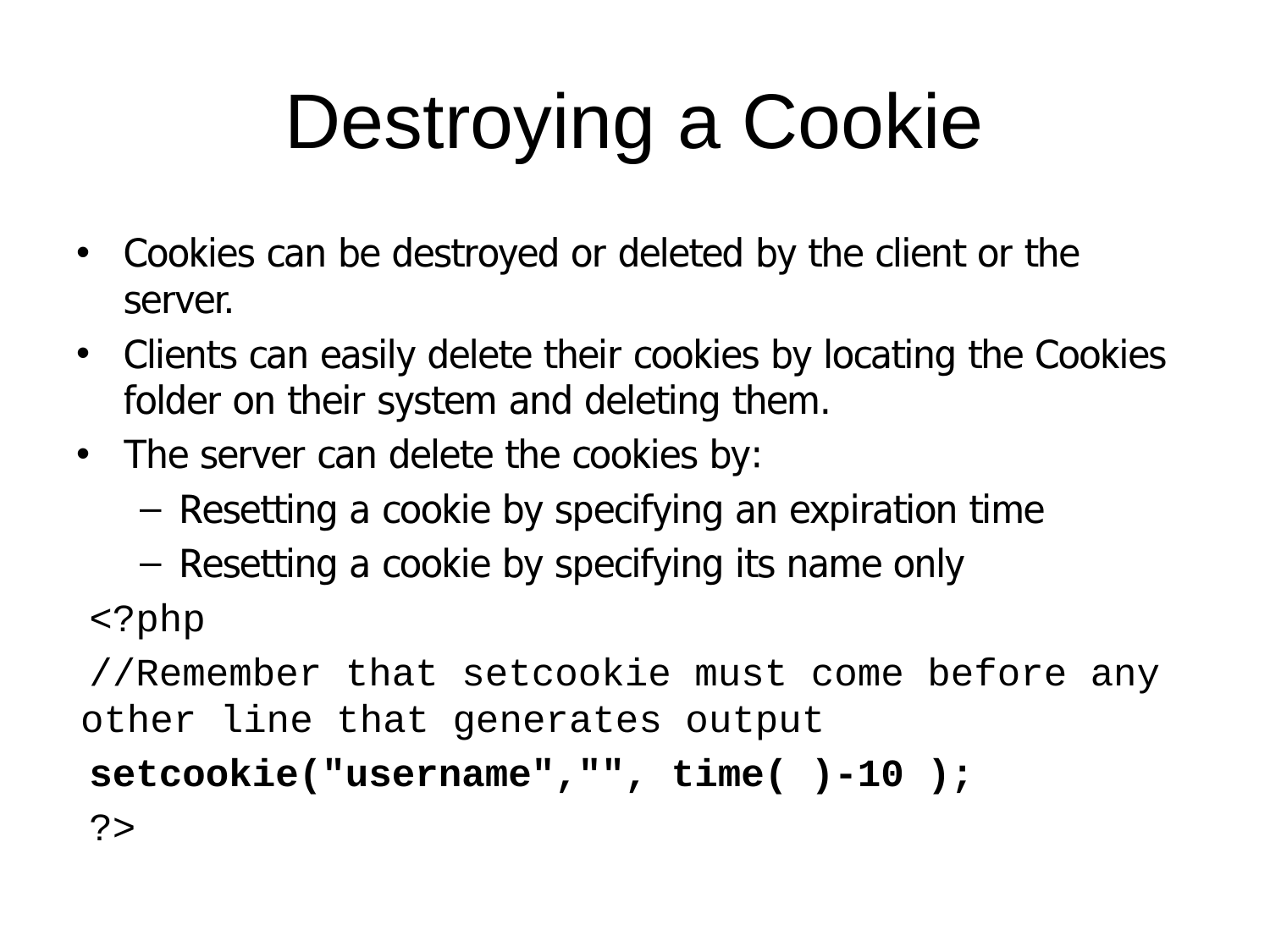

# Destroying a Cookie
Cookies can be destroyed or deleted by the client or the server.
Clients can easily delete their cookies by locating the Cookies folder on their system and deleting them.
The server can delete the cookies by:
Resetting a cookie by specifying an expiration time
Resetting a cookie by specifying its name only
<?php
//Remember that setcookie must come before any other line that generates output
setcookie("username","", time( )-10 );
?>